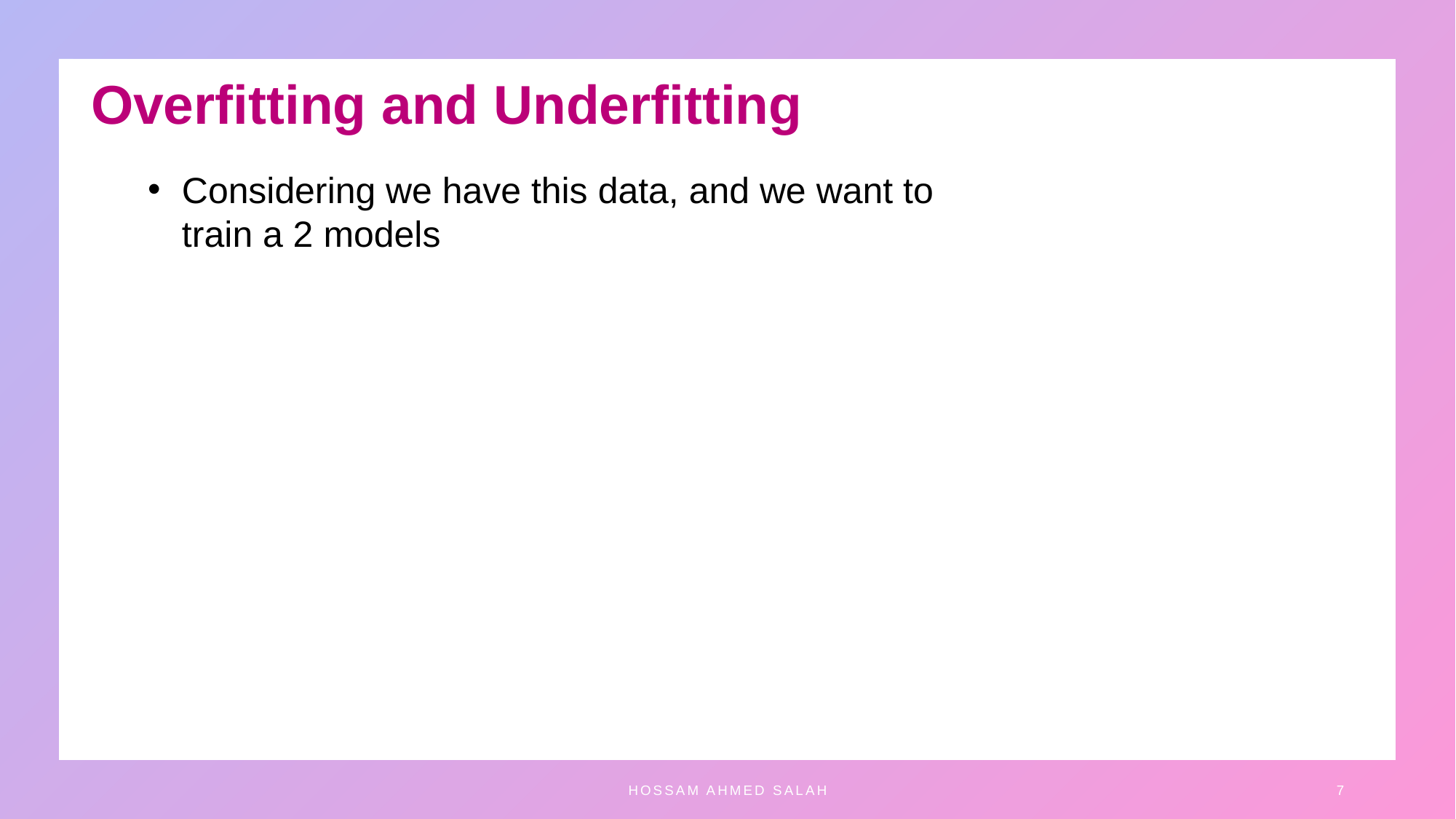

Overfitting and Underfitting
Considering we have this data, and we want to train a 2 models
Hossam Ahmed Salah
7